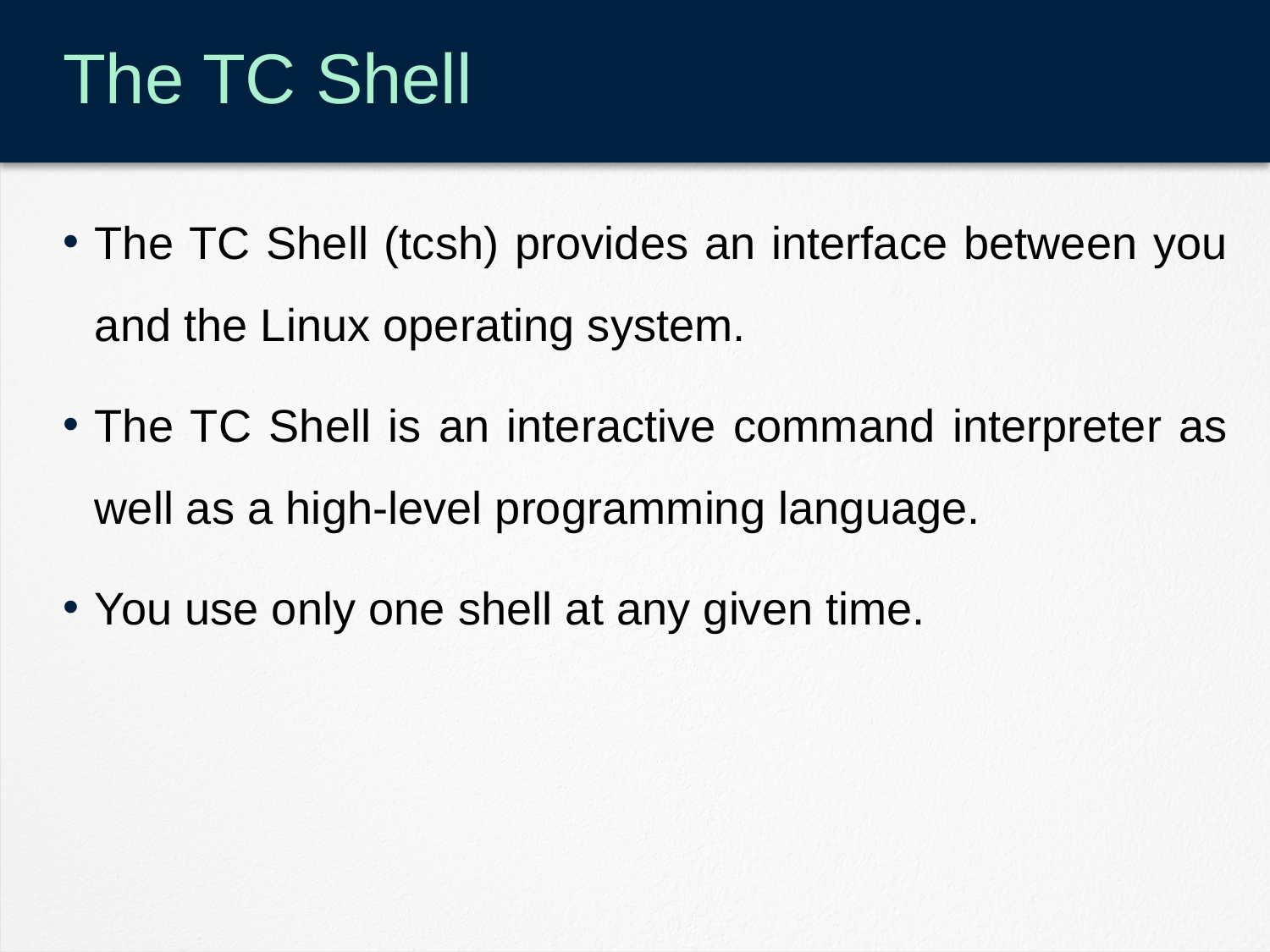

# The TC Shell
The TC Shell (tcsh) provides an interface between you and the Linux operating system.
The TC Shell is an interactive command interpreter as well as a high-level programming language.
You use only one shell at any given time.